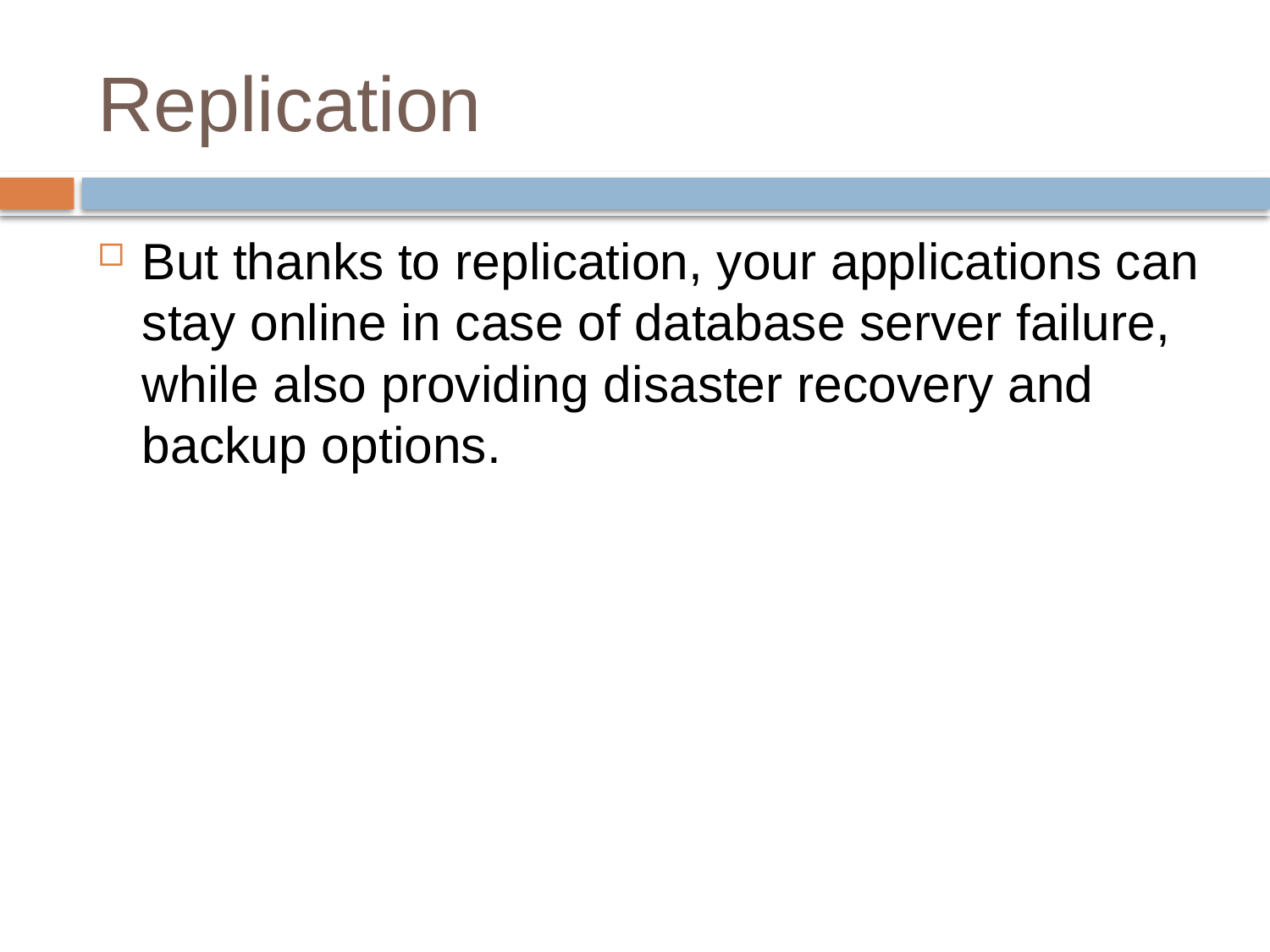

# Replication
But thanks to replication, your applications can stay online in case of database server failure, while also providing disaster recovery and backup options.